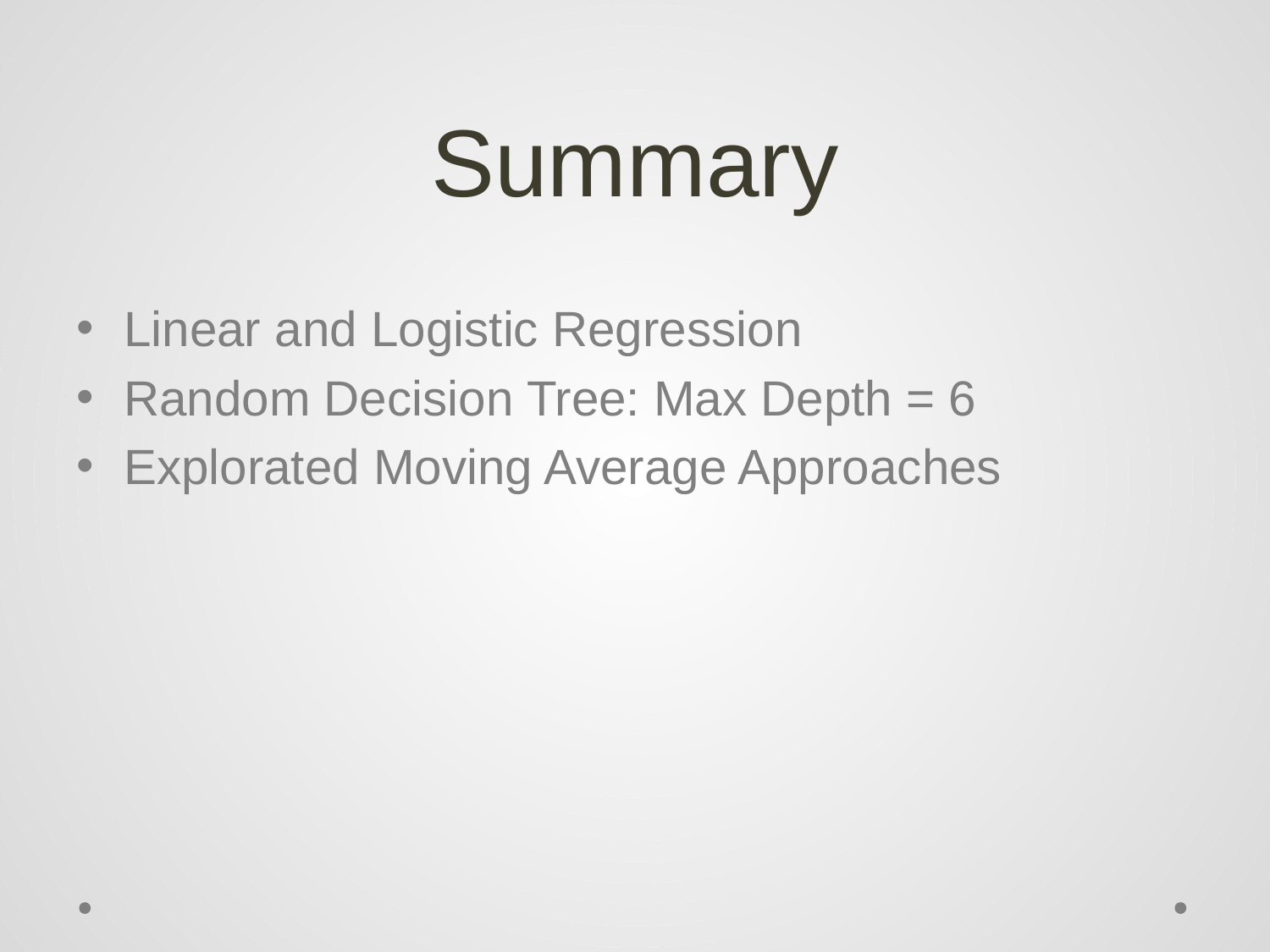

# Summary

Linear and Logistic Regression
Random Decision Tree: Max Depth = 6
Explorated Moving Average Approaches